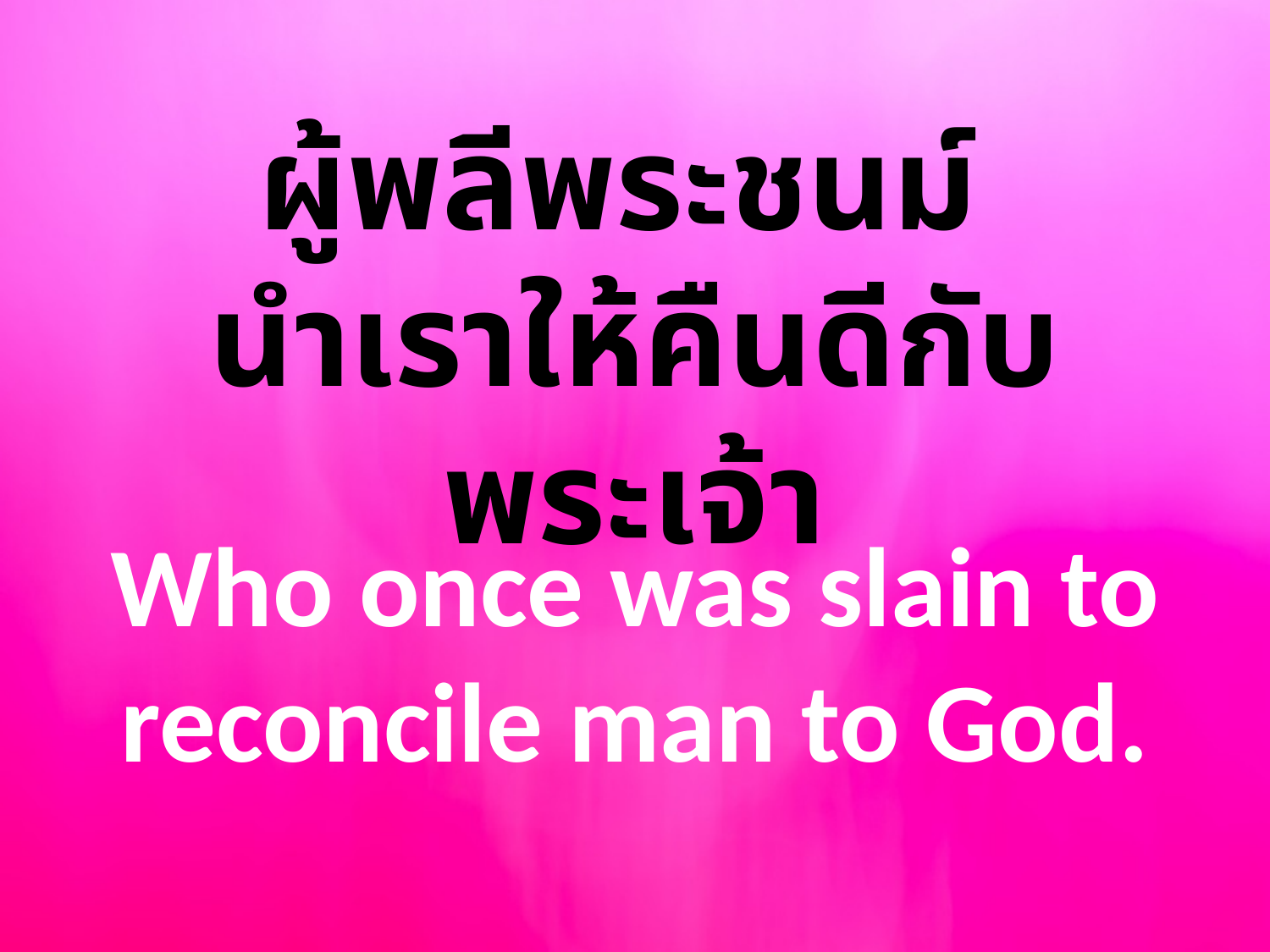

ผู้พลีพระชนม์
นำเราให้คืนดีกับพระเจ้า
Who once was slain to reconcile man to God.